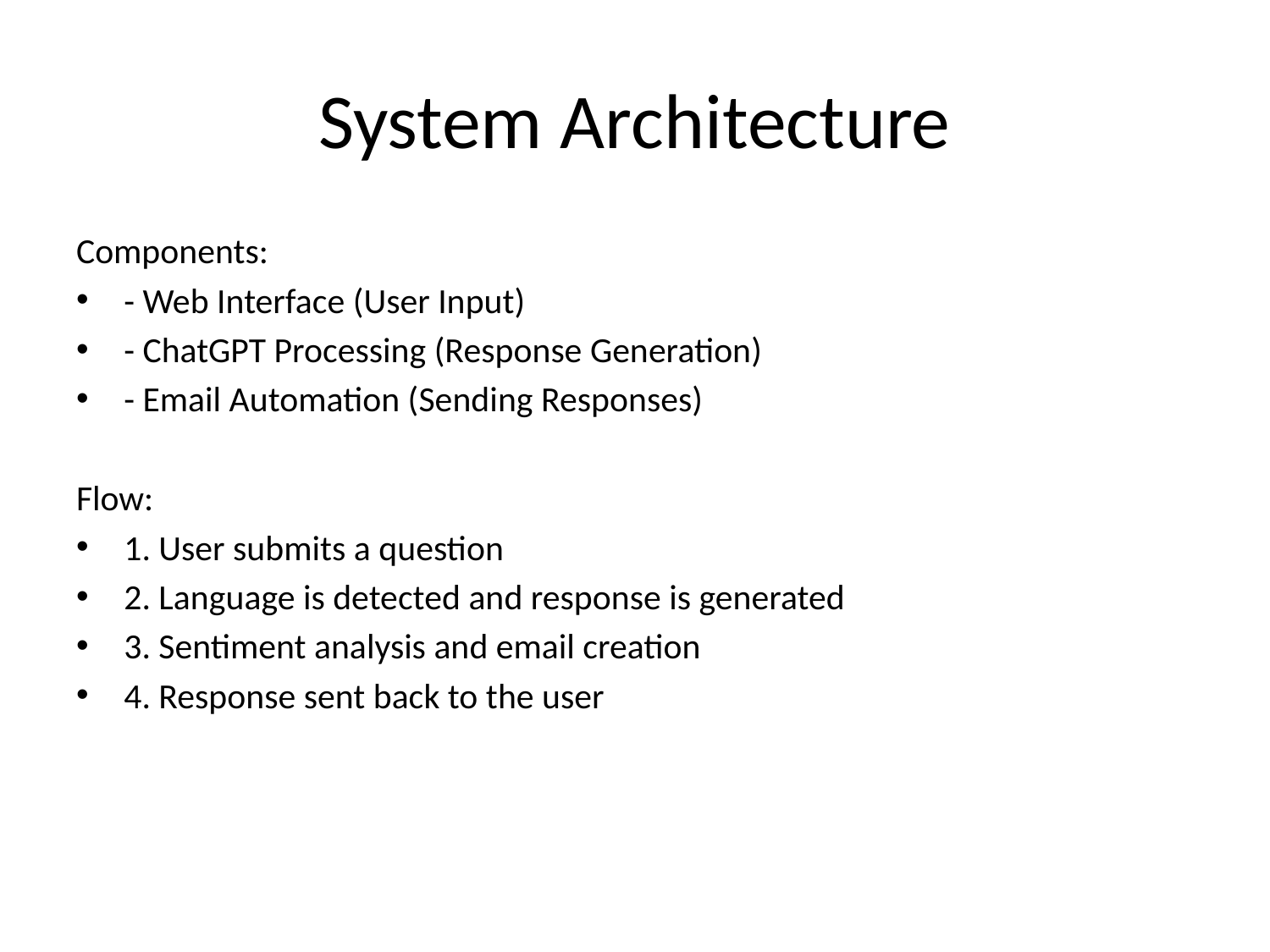

# System Architecture
Components:
- Web Interface (User Input)
- ChatGPT Processing (Response Generation)
- Email Automation (Sending Responses)

Flow:
1. User submits a question
2. Language is detected and response is generated
3. Sentiment analysis and email creation
4. Response sent back to the user